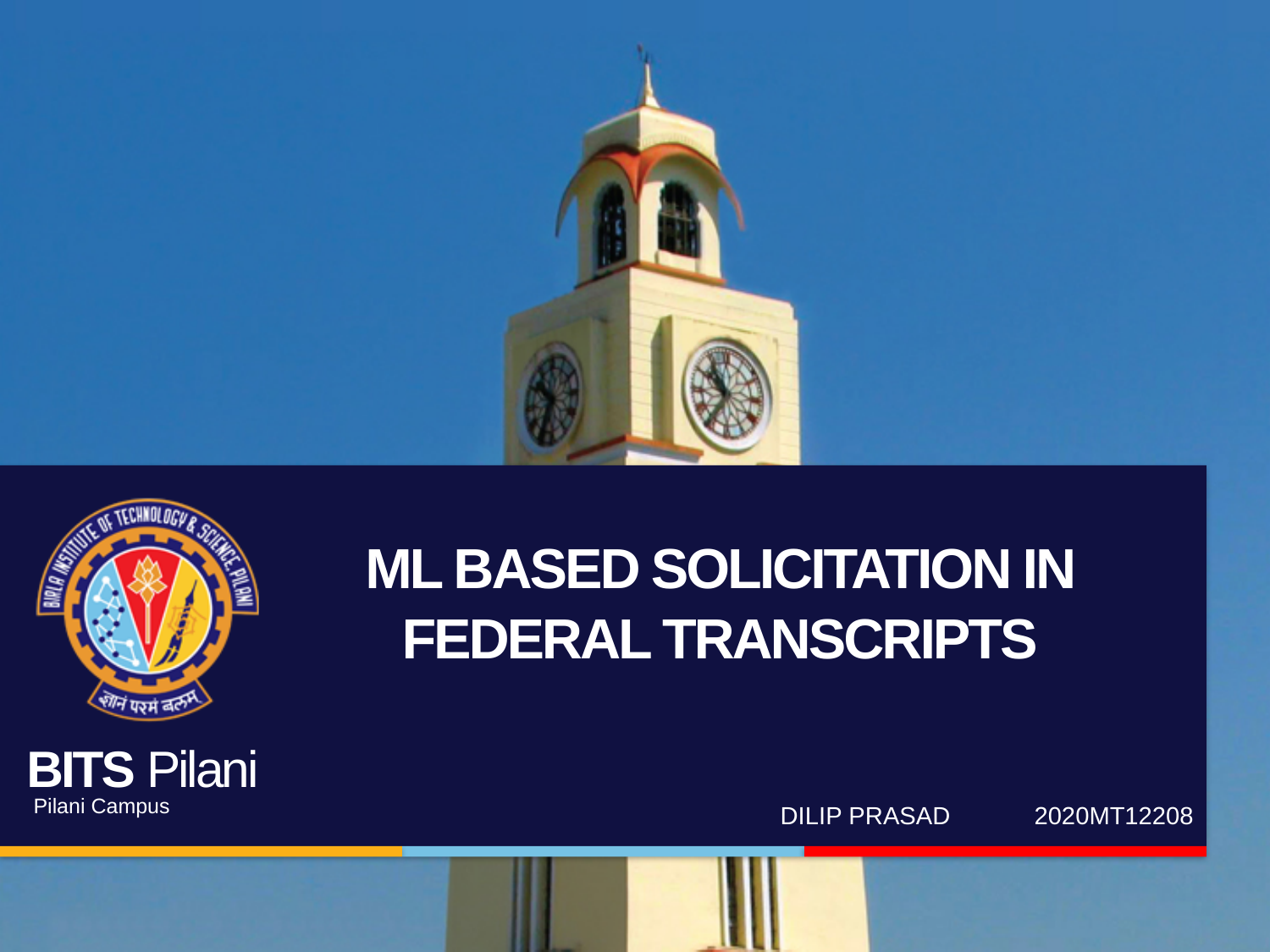

ML BASED SOLICITATION IN FEDERAL TRANSCRIPTS
DILIP PRASAD     	2020MT12208